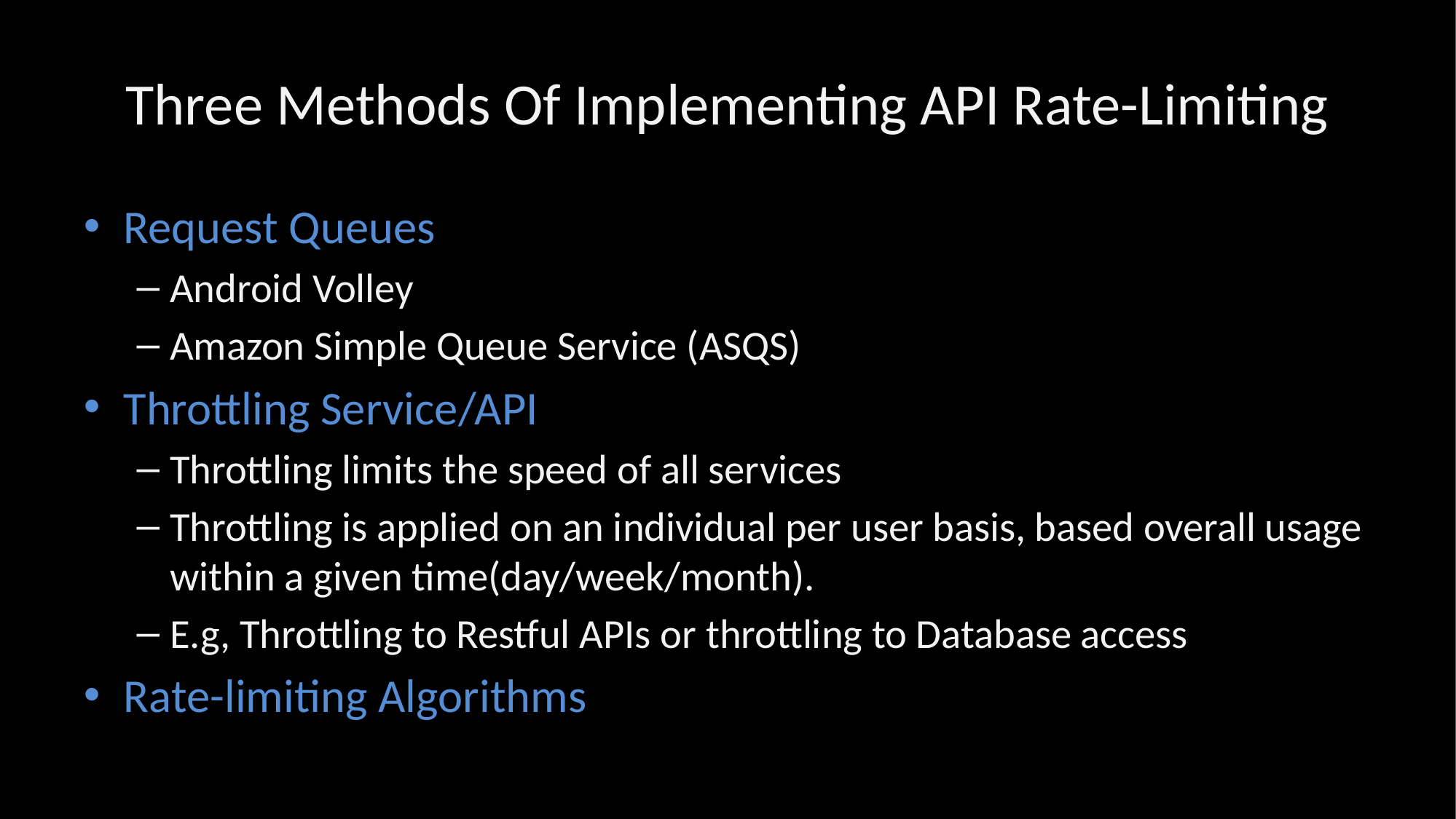

# Three Methods Of Implementing API Rate-Limiting
Request Queues
Android Volley
Amazon Simple Queue Service (ASQS)
Throttling Service/API
Throttling limits the speed of all services
Throttling is applied on an individual per user basis, based overall usage within a given time(day/week/month).
E.g, Throttling to Restful APIs or throttling to Database access
Rate-limiting Algorithms